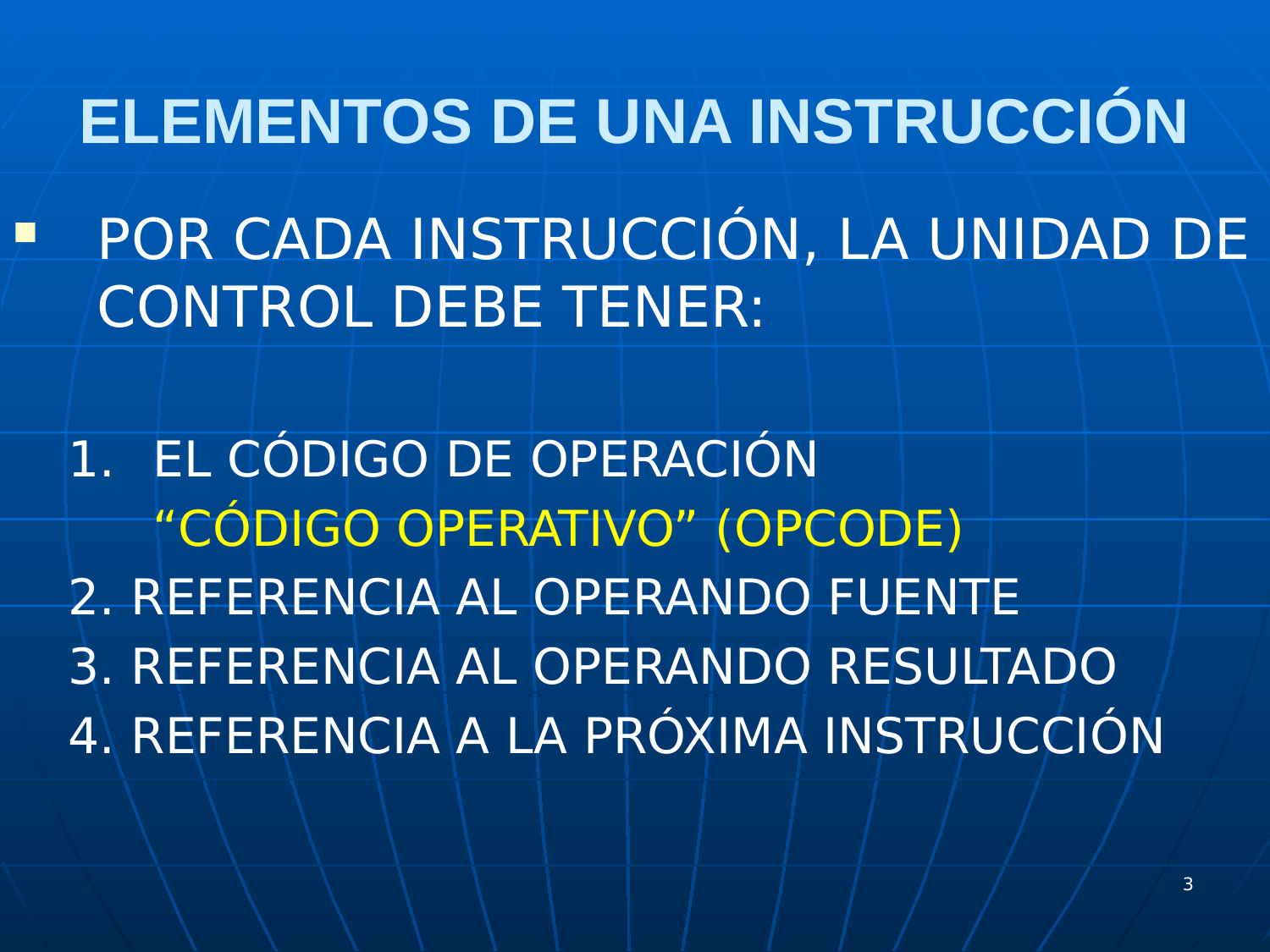

# ELEMENTOS DE UNA INSTRUCCIÓN
POR CADA INSTRUCCIÓN, LA UNIDAD DE CONTROL DEBE TENER:

EL CÓDIGO DE OPERACIÓN
	“CÓDIGO OPERATIVO” (OPCODE)
2. REFERENCIA AL OPERANDO FUENTE
3. REFERENCIA AL OPERANDO RESULTADO
4. REFERENCIA A LA PRÓXIMA INSTRUCCIÓN
3